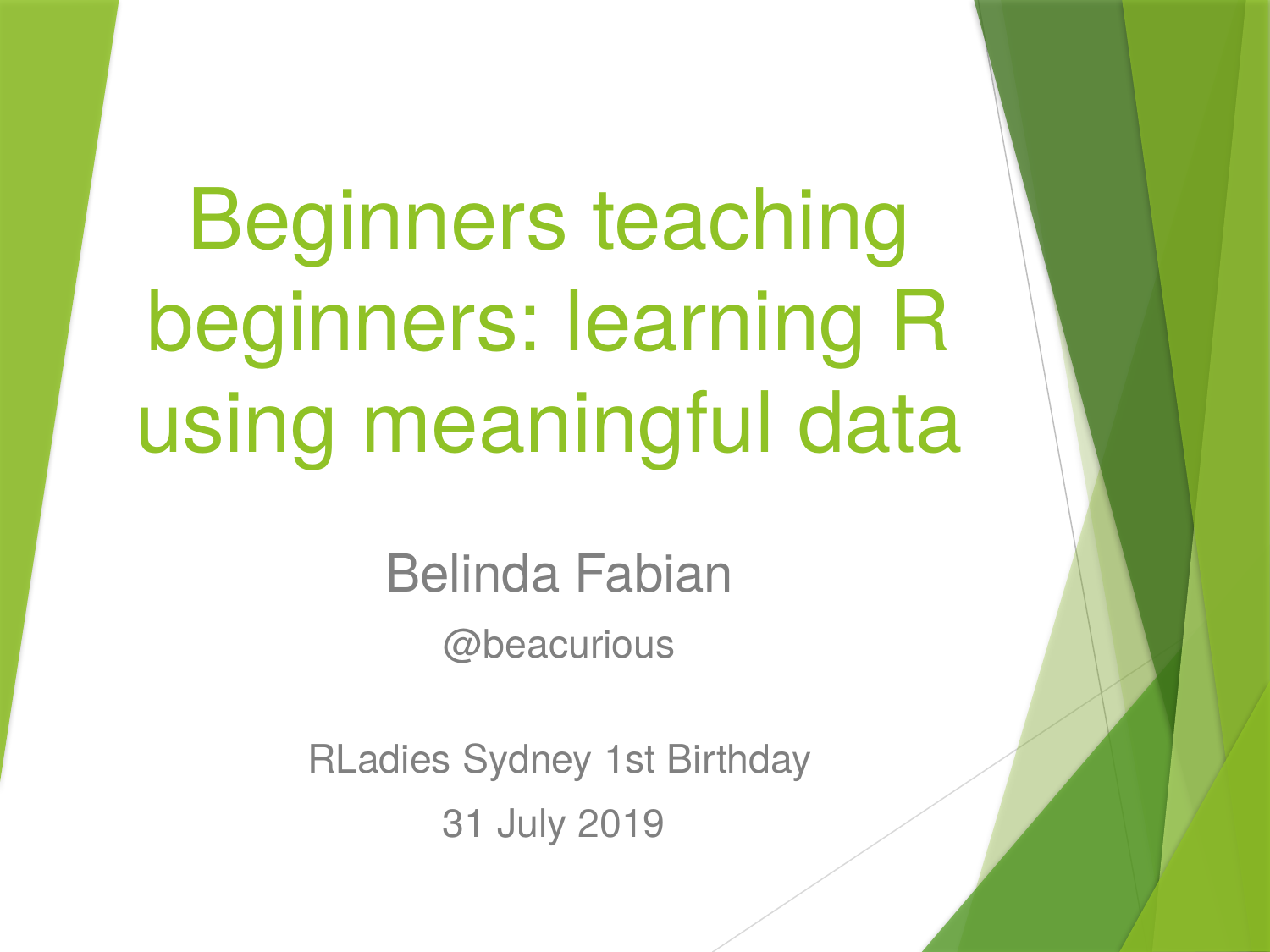

# Beginners teaching beginners: learning R using meaningful data
Belinda Fabian
@beacurious

RLadies Sydney 1st Birthday
31 July 2019